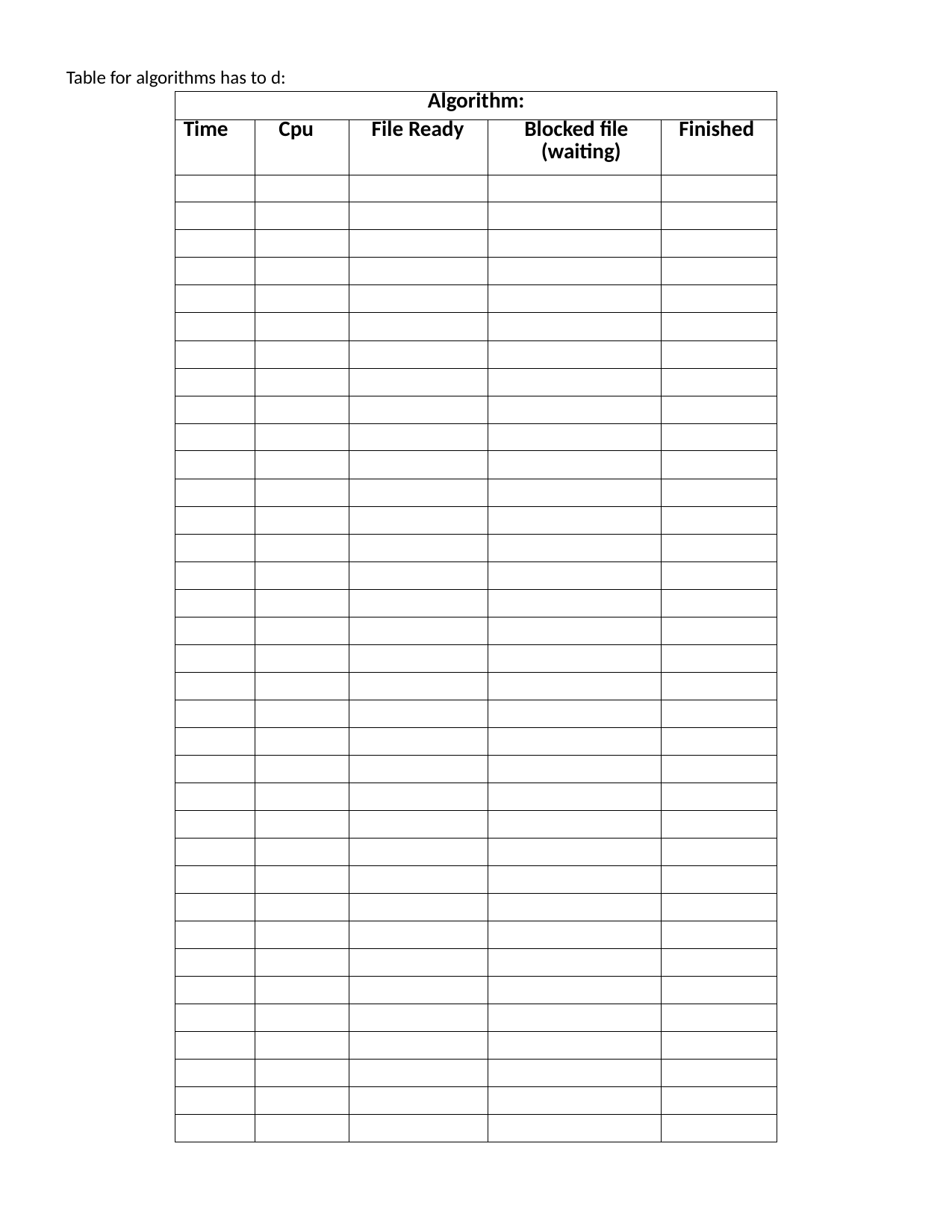

Table for algorithms has to d:
| Algorithm: |  |  |  |  |
| --- | --- | --- | --- | --- |
| Time | Cpu | File Ready | Blocked file (waiting) | Finished |
|  |  |  |  |  |
|  |  |  |  |  |
|  |  |  |  |  |
|  |  |  |  |  |
|  |  |  |  |  |
|  |  |  |  |  |
|  |  |  |  |  |
|  |  |  |  |  |
|  |  |  |  |  |
|  |  |  |  |  |
|  |  |  |  |  |
|  |  |  |  |  |
|  |  |  |  |  |
|  |  |  |  |  |
|  |  |  |  |  |
|  |  |  |  |  |
|  |  |  |  |  |
|  |  |  |  |  |
|  |  |  |  |  |
|  |  |  |  |  |
|  |  |  |  |  |
|  |  |  |  |  |
|  |  |  |  |  |
|  |  |  |  |  |
|  |  |  |  |  |
|  |  |  |  |  |
|  |  |  |  |  |
|  |  |  |  |  |
|  |  |  |  |  |
|  |  |  |  |  |
|  |  |  |  |  |
|  |  |  |  |  |
|  |  |  |  |  |
|  |  |  |  |  |
|  |  |  |  |  |